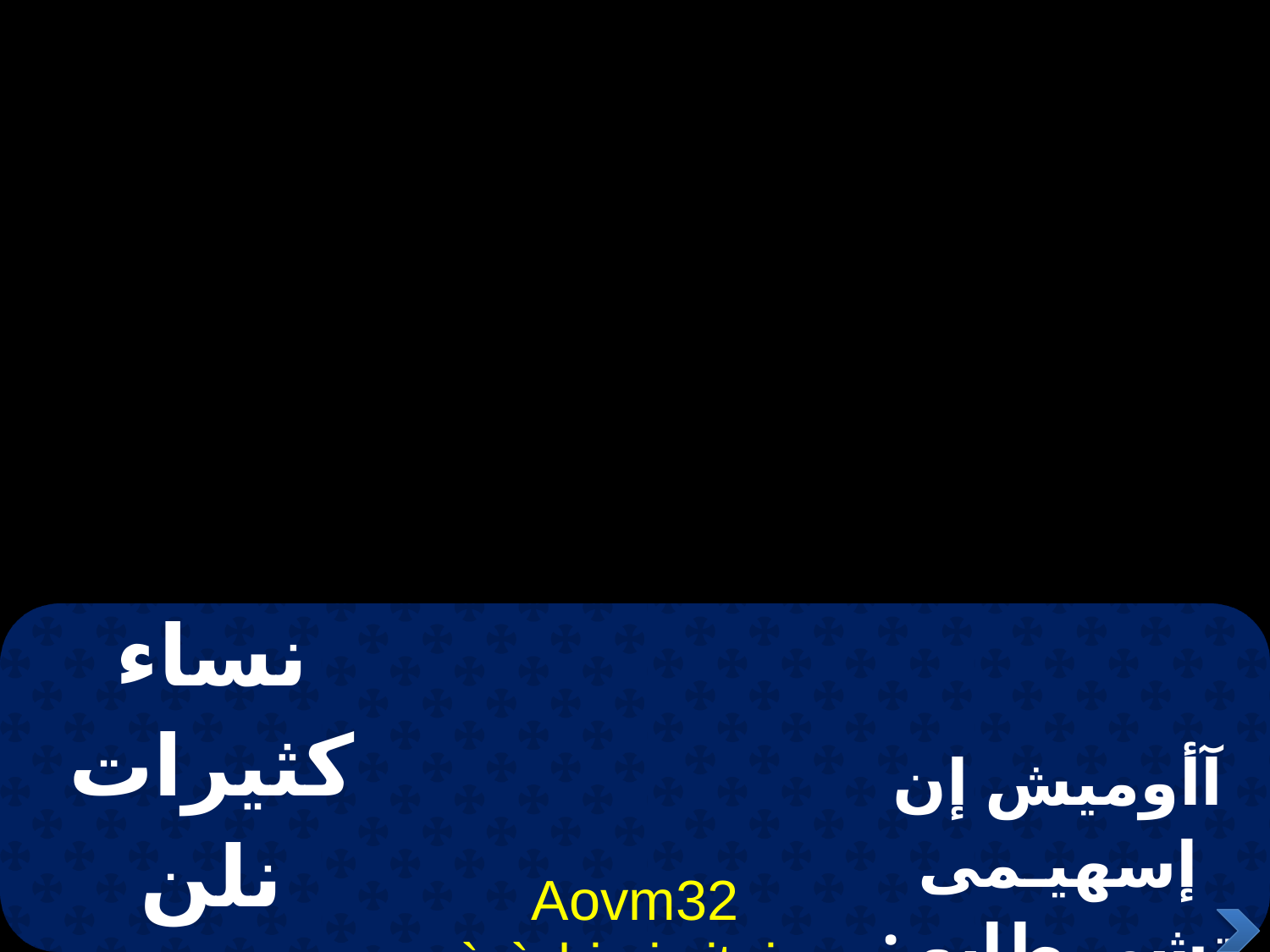

| نساء كثيرات نلن كرامات و فزن بالملكـوت | Aovm32 `n`chimi sitaio av2a2ni `e5metovro | آأوميش إن إسهيـمى تشى طايو : أف شاشنى إيتى ميت أورو |
| --- | --- | --- |